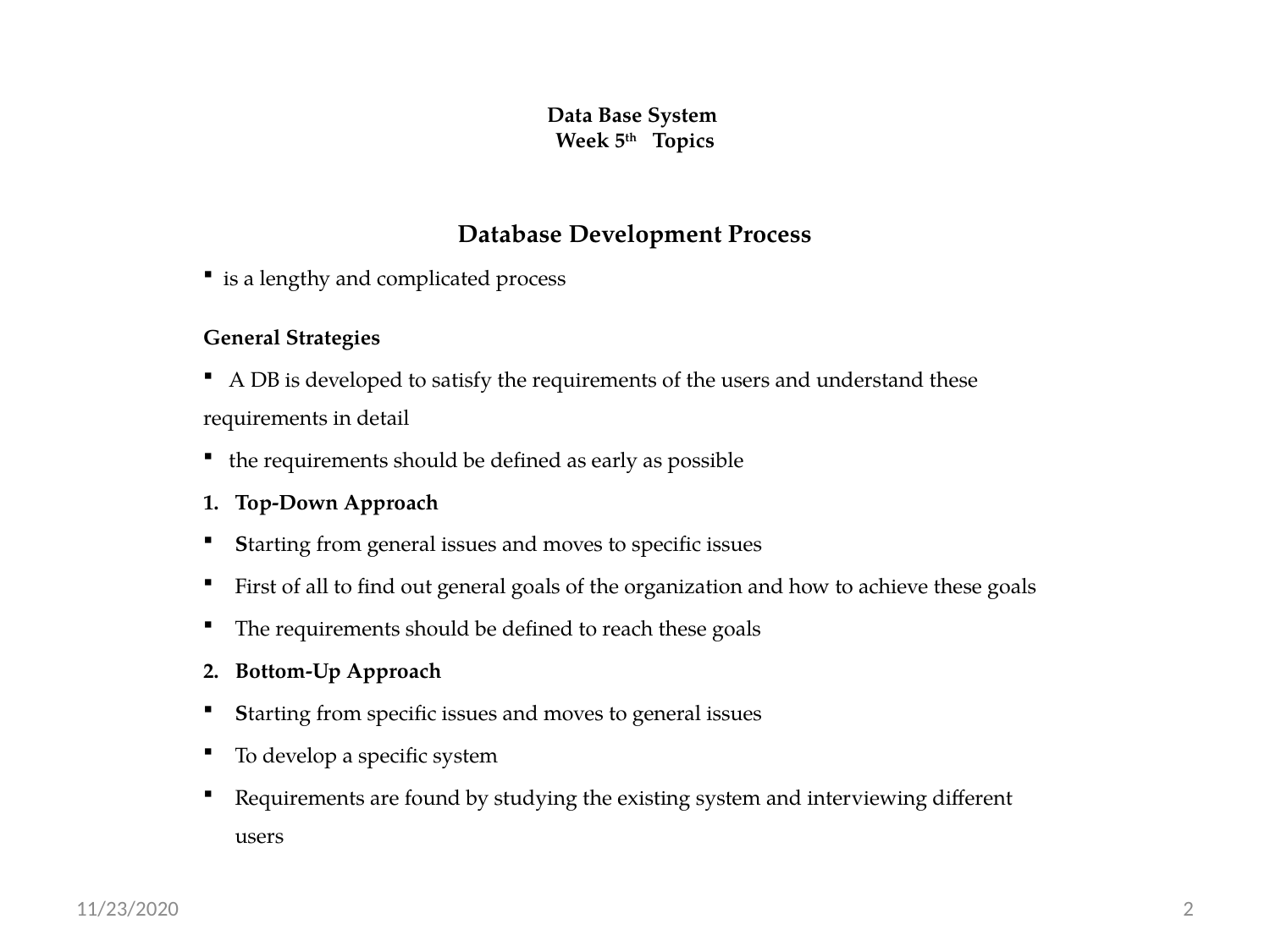

# Data Base System Week 5th   Topics
Database Development Process
  is a lengthy and complicated process

General Strategies
   A DB is developed to satisfy the requirements of the users and understand these requirements in detail
   the requirements should be defined as early as possible
Top-Down Approach
Starting from general issues and moves to specific issues
First of all to find out general goals of the organization and how to achieve these goals
The requirements should be defined to reach these goals
Bottom-Up Approach
Starting from specific issues and moves to general issues
To develop a specific system
Requirements are found by studying the existing system and interviewing different users

11/23/2020
2